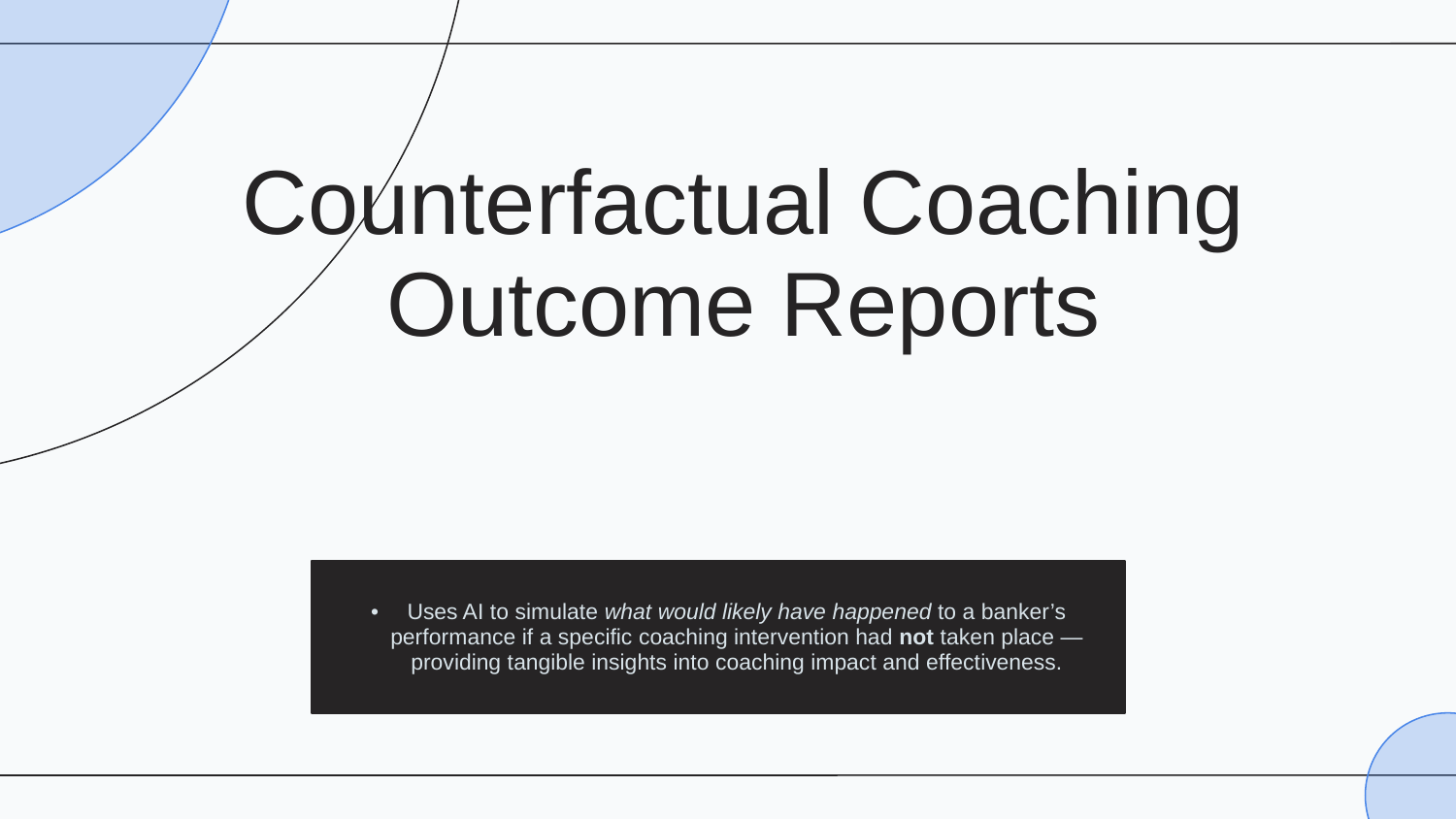

Counterfactual Coaching Outcome Reports
# Uses AI to simulate what would likely have happened to a banker’s performance if a specific coaching intervention had not taken place — providing tangible insights into coaching impact and effectiveness.